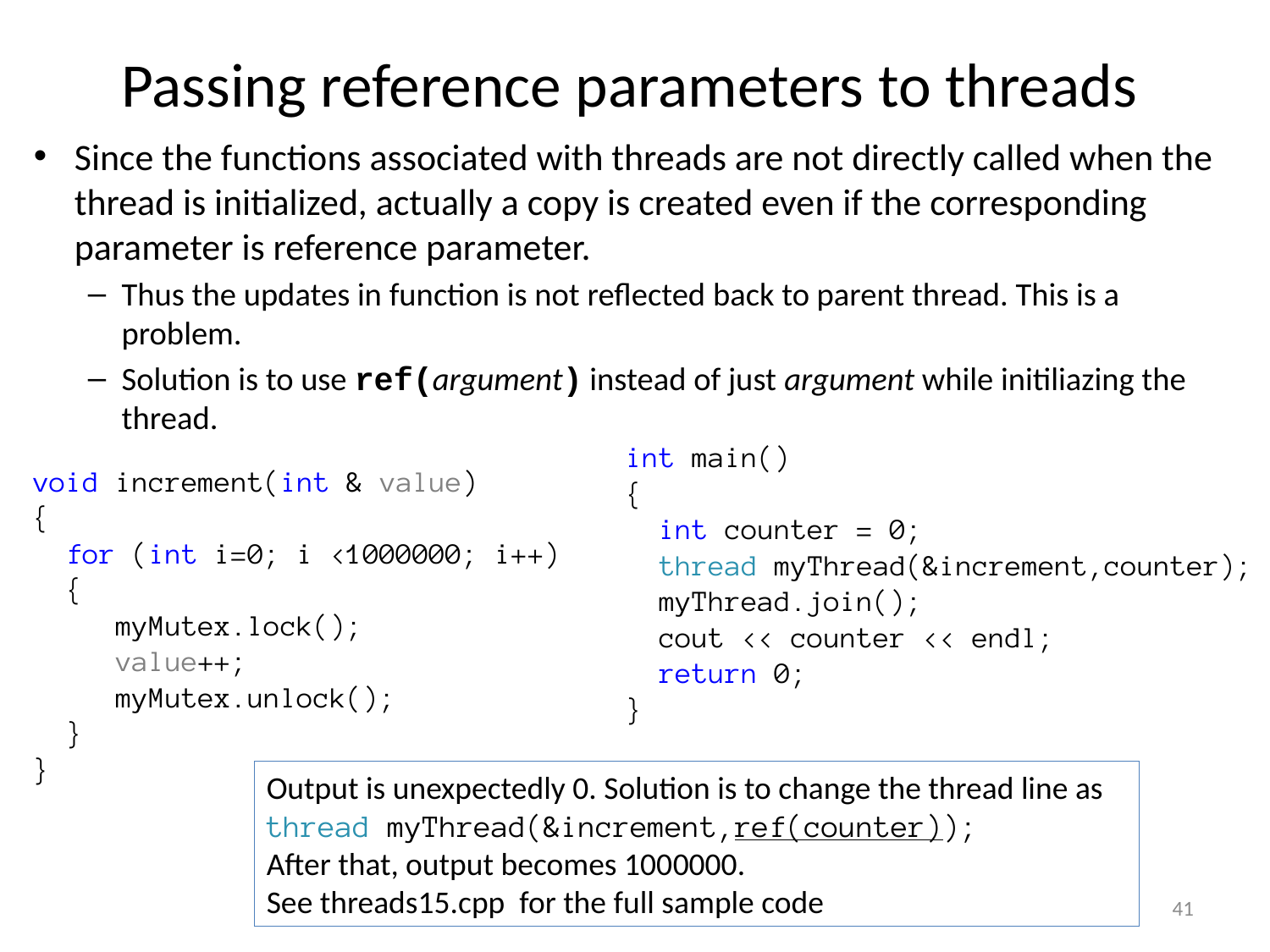

# Passing reference parameters to threads
Since the functions associated with threads are not directly called when the thread is initialized, actually a copy is created even if the corresponding parameter is reference parameter.
Thus the updates in function is not reflected back to parent thread. This is a problem.
Solution is to use ref(argument) instead of just argument while initiliazing the thread.
int main()
{
  int counter = 0;
  thread myThread(&increment,counter);
  myThread.join();
  cout << counter << endl;
  return 0;
}
void increment(int & value)
{
  for (int i=0; i <1000000; i++)
  {
     myMutex.lock();
     value++;
     myMutex.unlock();
  }
}
Output is unexpectedly 0. Solution is to change the thread line as
thread myThread(&increment,ref(counter));
After that, output becomes 1000000.
See threads15.cpp  for the full sample code
41